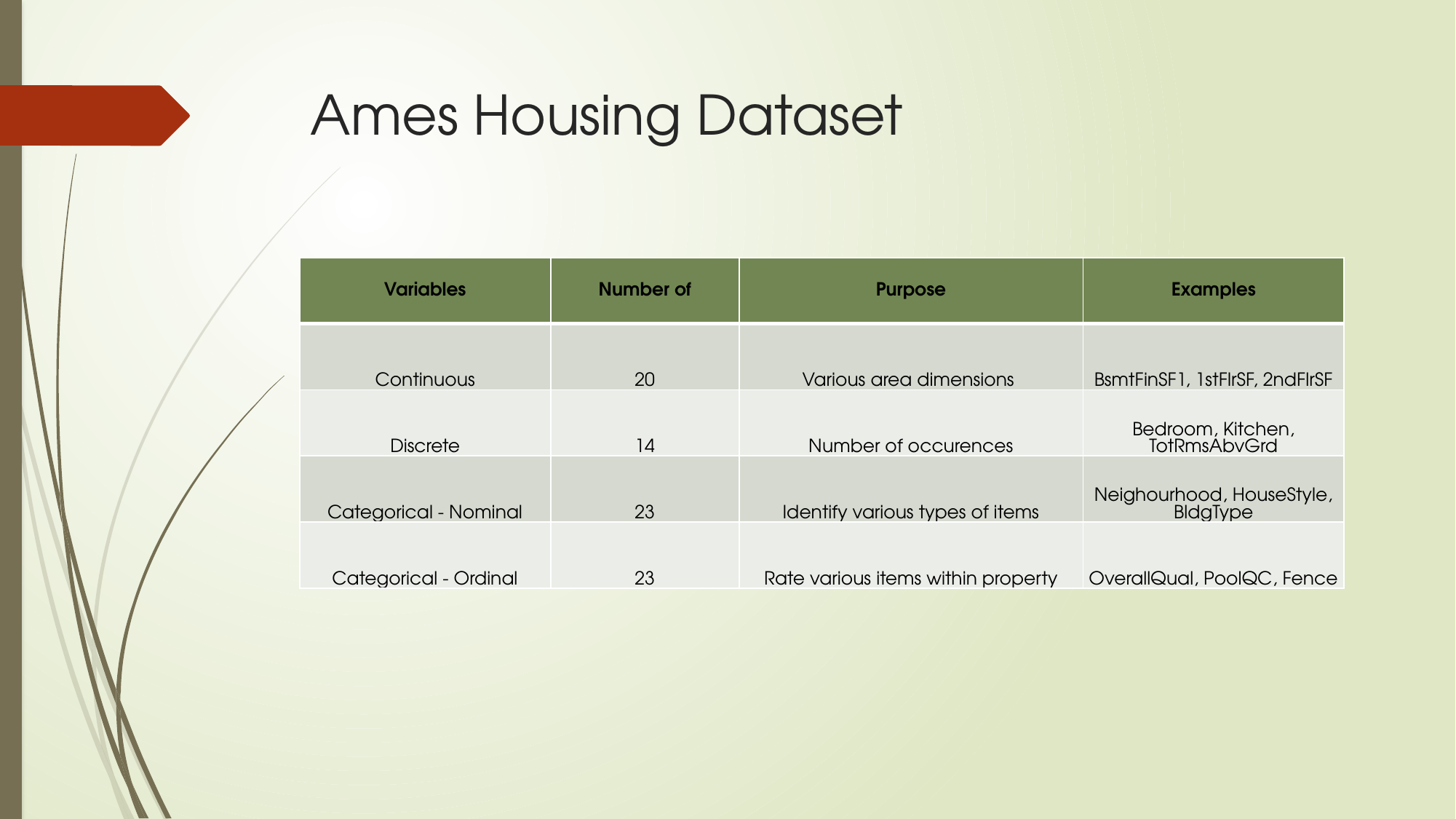

# Ames Housing Dataset
| Variables | Number of | Purpose | Examples |
| --- | --- | --- | --- |
| Continuous | 20 | Various area dimensions | BsmtFinSF1, 1stFlrSF, 2ndFlrSF |
| Discrete | 14 | Number of occurences | Bedroom, Kitchen, TotRmsAbvGrd |
| Categorical - Nominal | 23 | Identify various types of items | Neighourhood, HouseStyle, BldgType |
| Categorical - Ordinal | 23 | Rate various items within property | OverallQual, PoolQC, Fence |